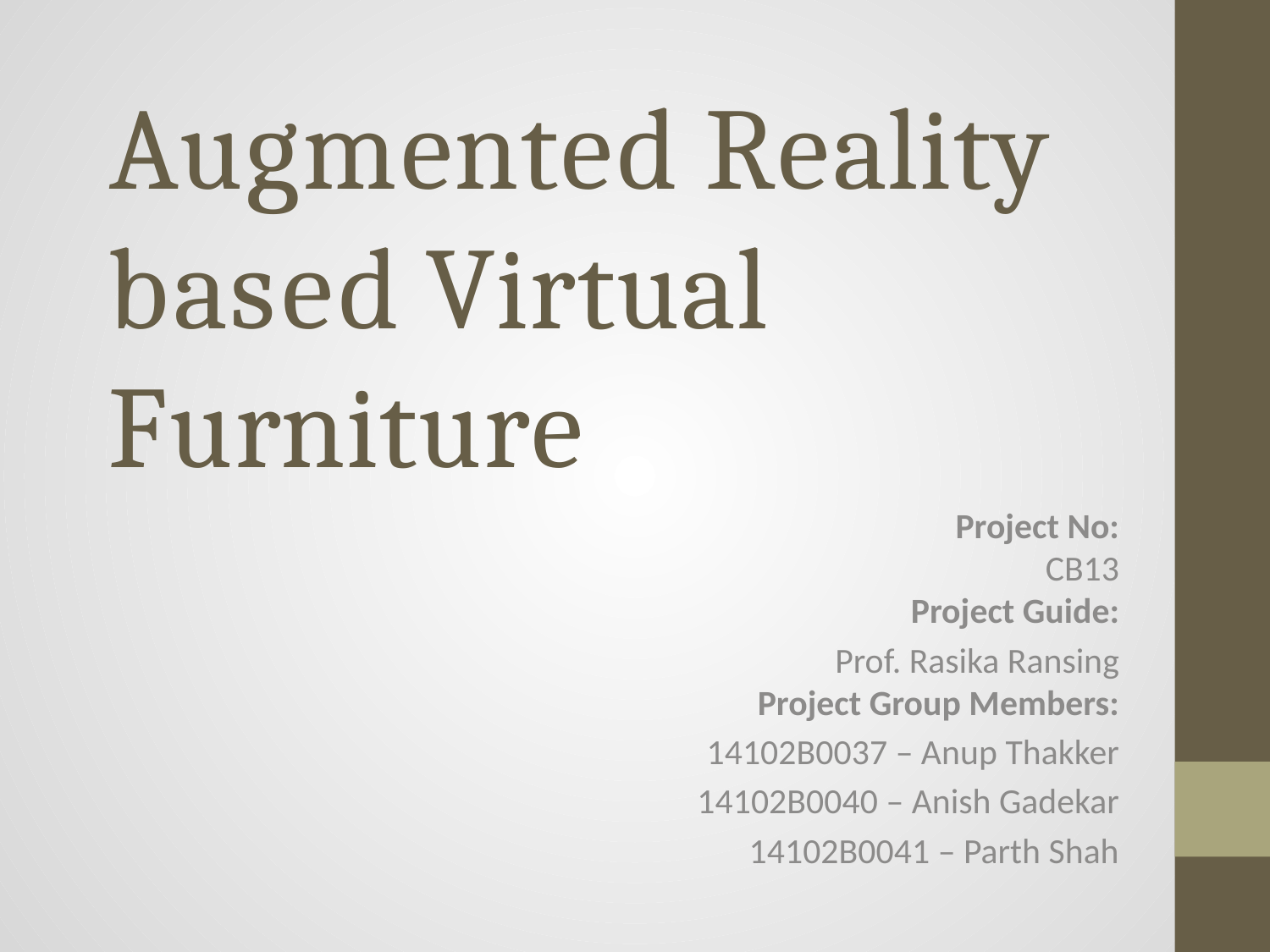

# Augmented Reality based Virtual Furniture
Project No:
CB13
Project Guide:
Prof. Rasika Ransing
Project Group Members:
14102B0037 – Anup Thakker
14102B0040 – Anish Gadekar
14102B0041 – Parth Shah